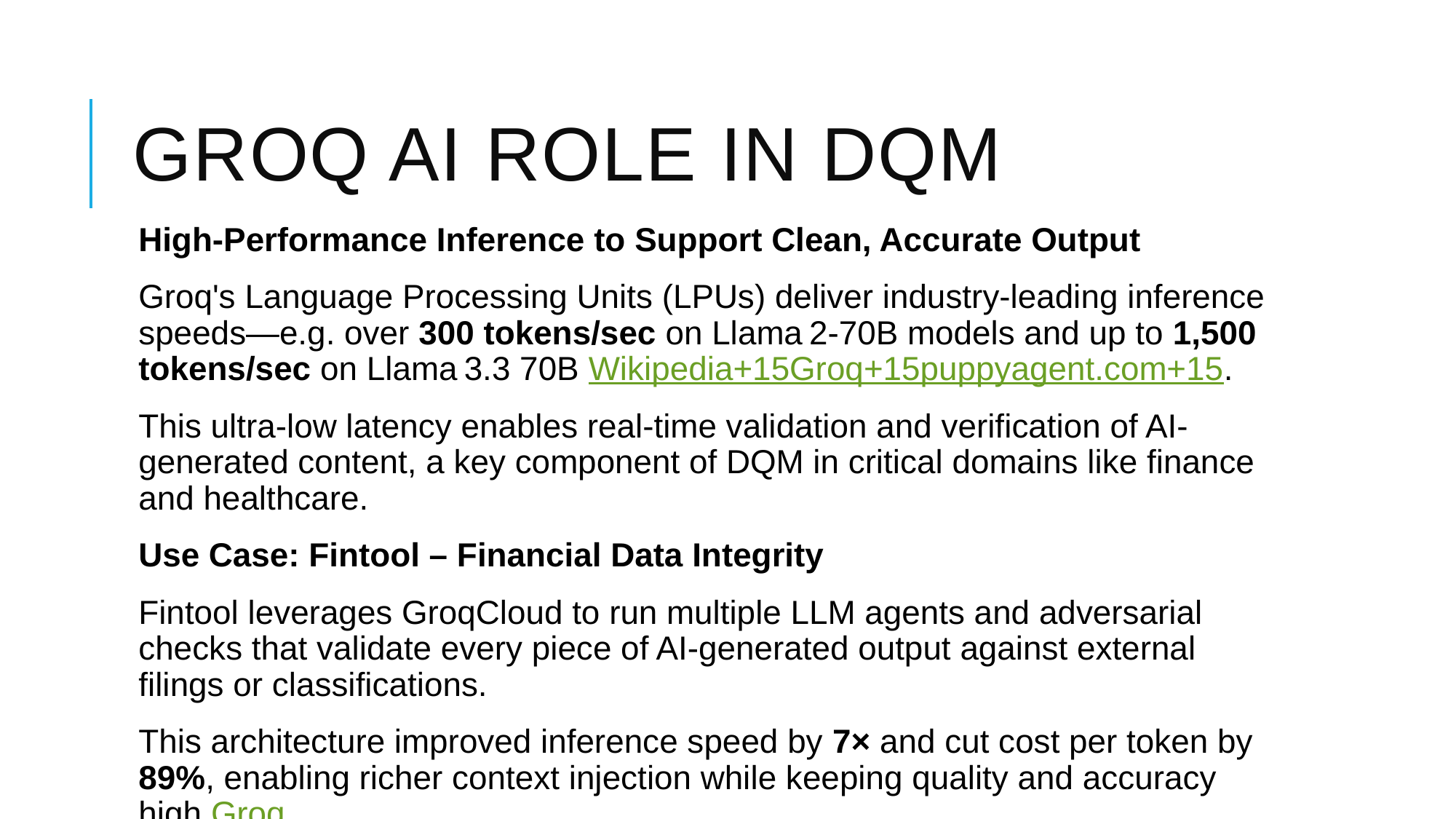

# Groq ai role in dqm
High-Performance Inference to Support Clean, Accurate Output
Groq's Language Processing Units (LPUs) deliver industry-leading inference speeds—e.g. over 300 tokens/sec on Llama 2‑70B models and up to 1,500 tokens/sec on Llama 3.3 70B Wikipedia+15Groq+15puppyagent.com+15.
This ultra-low latency enables real-time validation and verification of AI-generated content, a key component of DQM in critical domains like finance and healthcare.
Use Case: Fintool – Financial Data Integrity
Fintool leverages GroqCloud to run multiple LLM agents and adversarial checks that validate every piece of AI-generated output against external filings or classifications.
This architecture improved inference speed by 7× and cut cost per token by 89%, enabling richer context injection while keeping quality and accuracy high Groq.